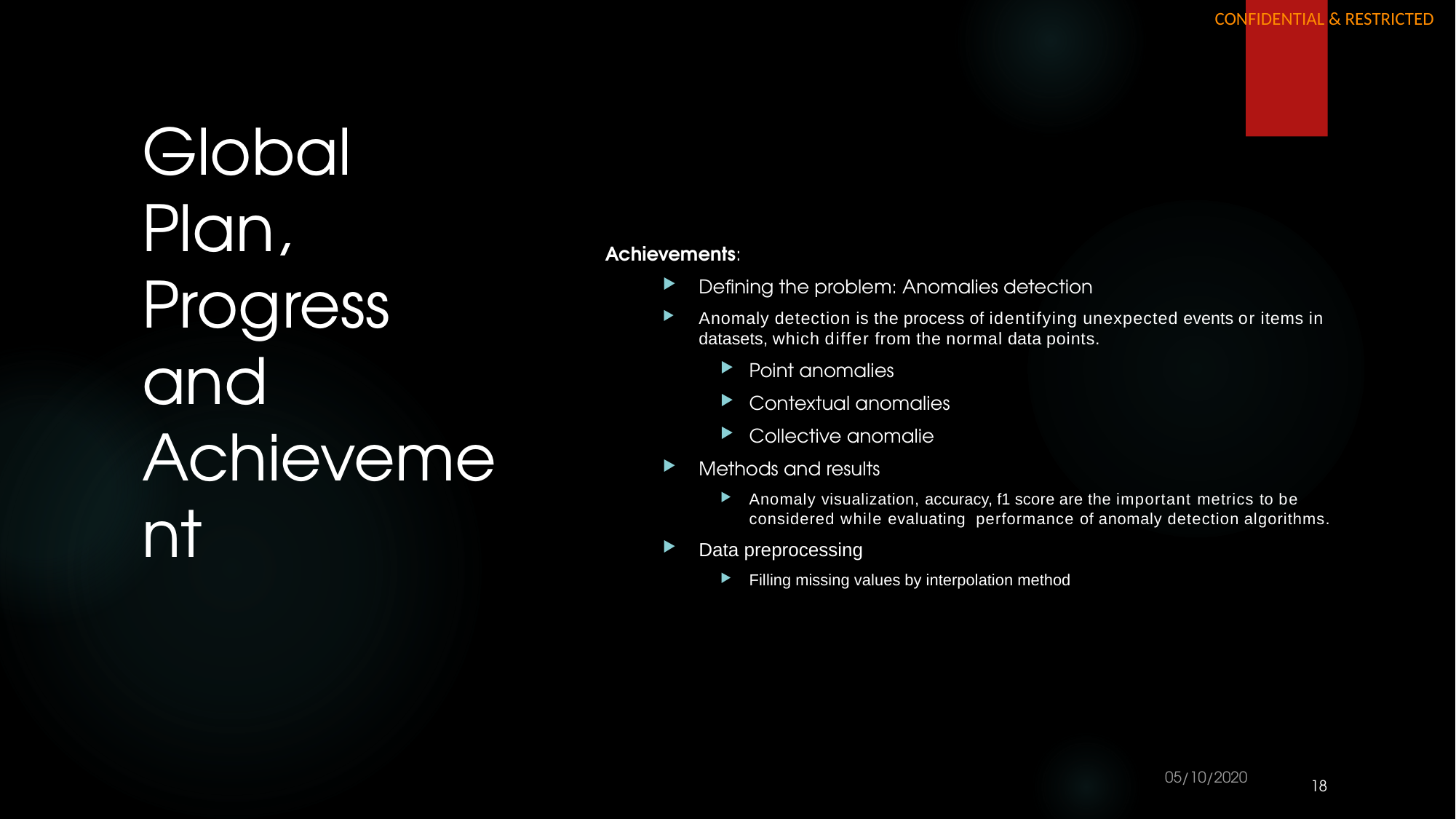

# Global Plan, Progress and Achievement

Achievements:
Defining the problem: Anomalies detection
Anomaly detection is the process of identifying unexpected events or items in  datasets, which differ from the normal data points.
Point anomalies
Contextual anomalies
Collective anomalie
Methods and results
Anomaly visualization, accuracy, f1 score are the important metrics to be considered while evaluating  performance of anomaly detection algorithms.
Data preprocessing
Filling missing values by interpolation method

05/10/2020
18